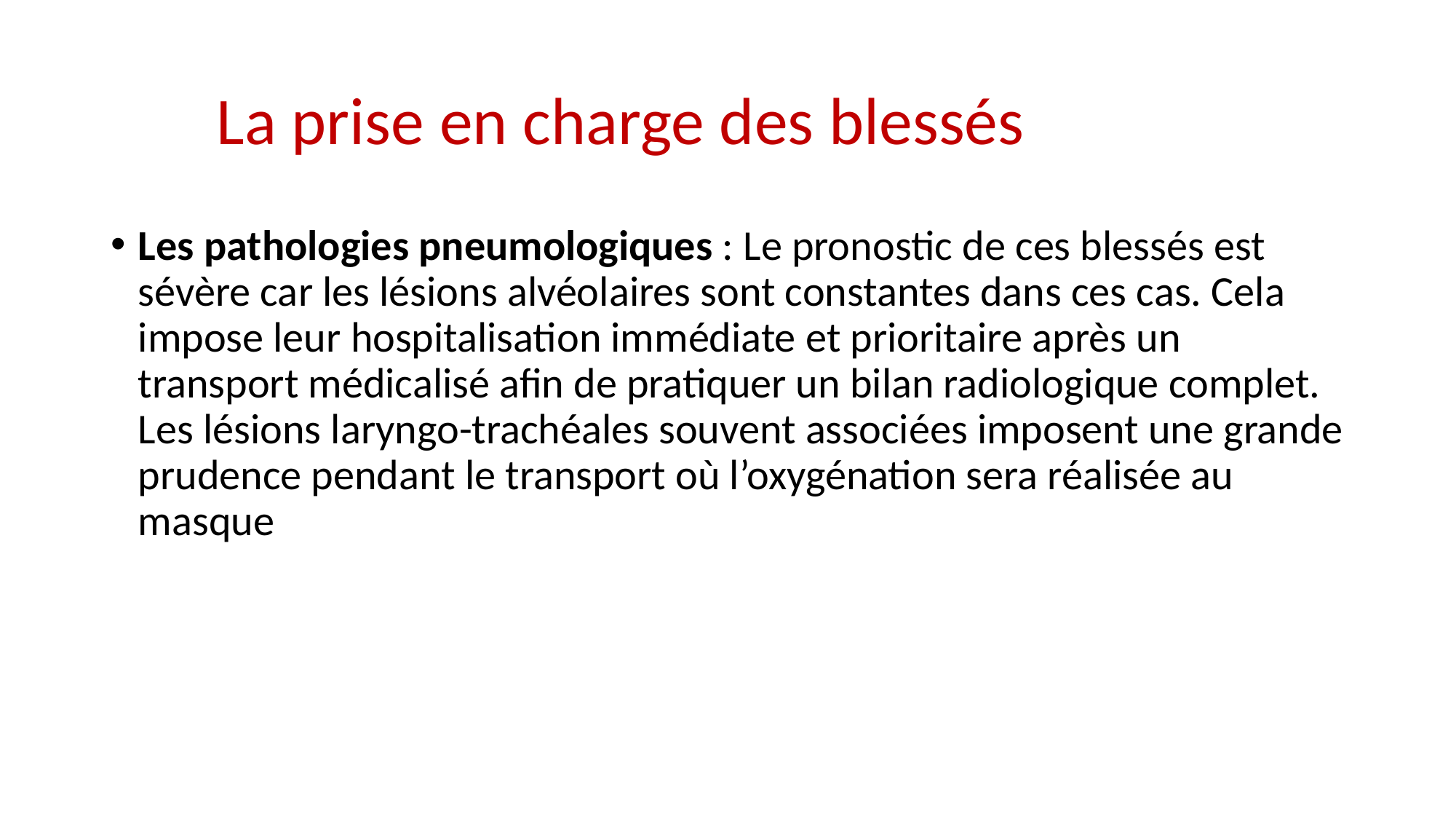

# La prise en charge des blessés
Les pathologies pneumologiques : Le pronostic de ces blessés est sévère car les lésions alvéolaires sont constantes dans ces cas. Cela impose leur hospitalisation immédiate et prioritaire après un transport médicalisé afin de pratiquer un bilan radiologique complet. Les lésions laryngo-trachéales souvent associées imposent une grande prudence pendant le transport où l’oxygénation sera réalisée au masque